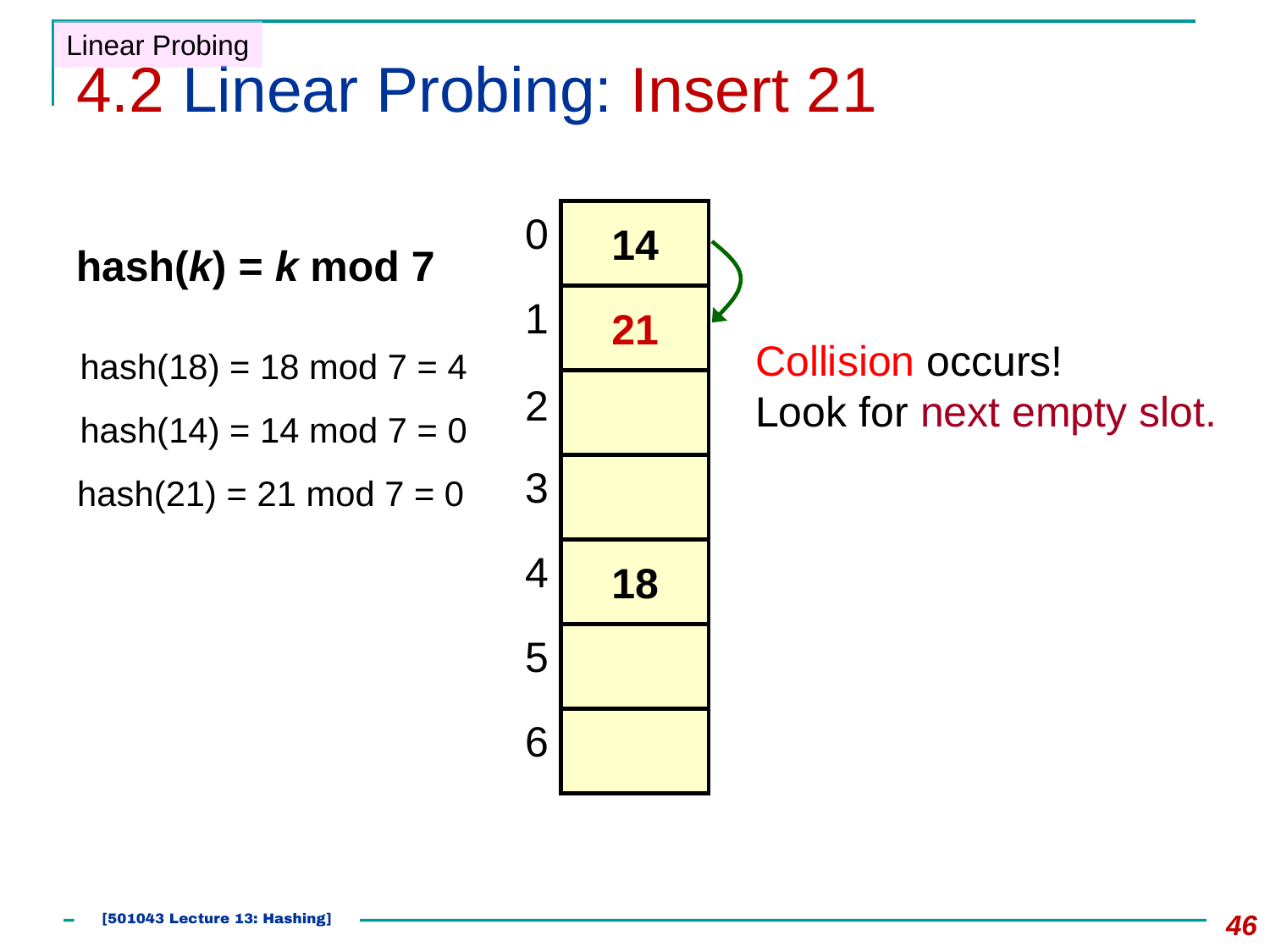

Linear Probing
# 4.2 Linear Probing: Insert 21
0

1

2
3

4

5

6

14
hash(k) = k mod 7

21
Collision occurs!
Look for next empty slot.
hash(18) = 18 mod 7 = 4
hash(14) = 14 mod 7 = 0
hash(21) = 21 mod 7 = 0
18
46
[501043 Lecture 13: Hashing]